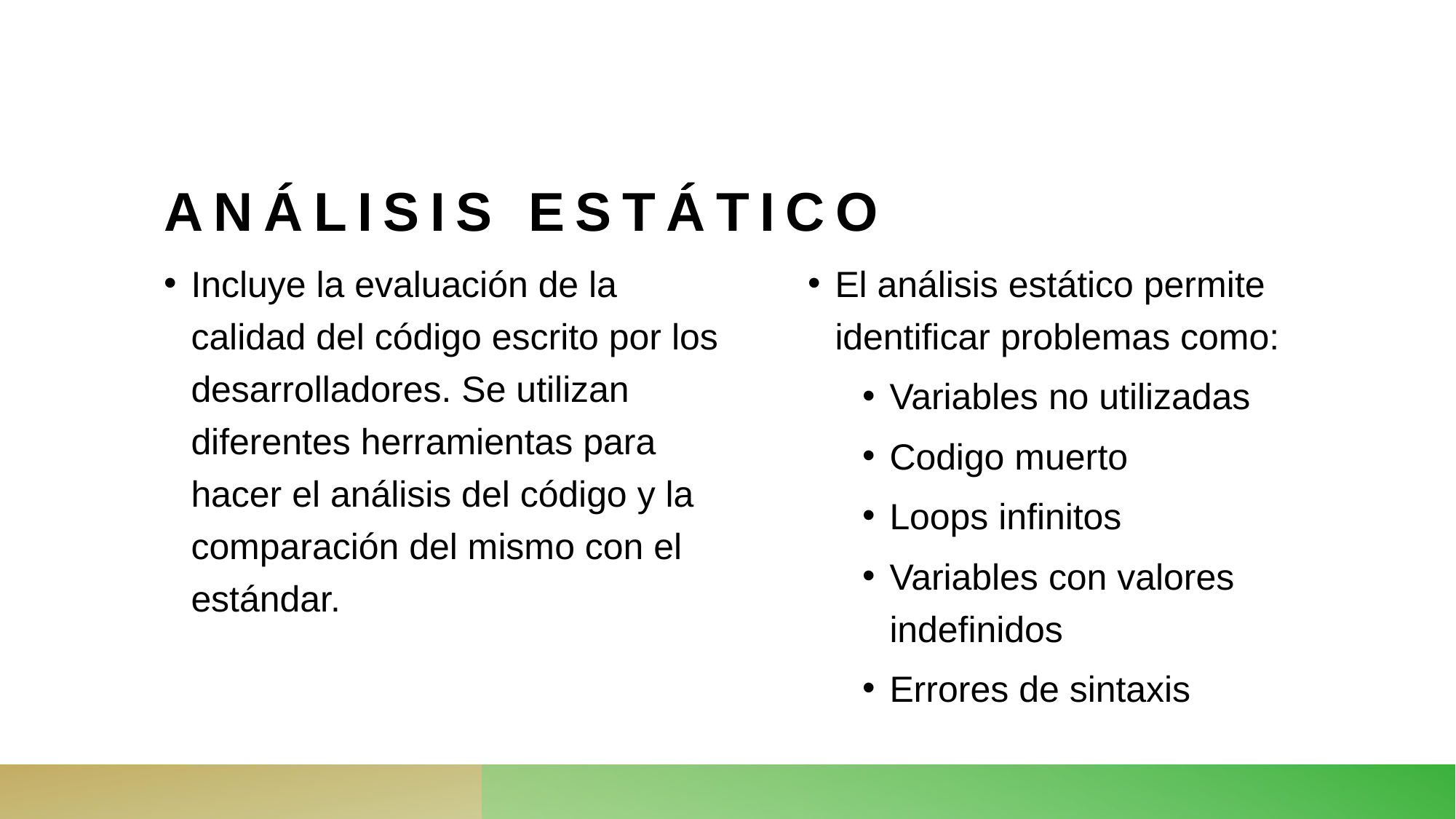

# Análisis estático
Incluye la evaluación de la calidad del código escrito por los desarrolladores. Se utilizan diferentes herramientas para hacer el análisis del código y la comparación del mismo con el estándar.
El análisis estático permite identificar problemas como:
Variables no utilizadas
Codigo muerto
Loops infinitos
Variables con valores indefinidos
Errores de sintaxis